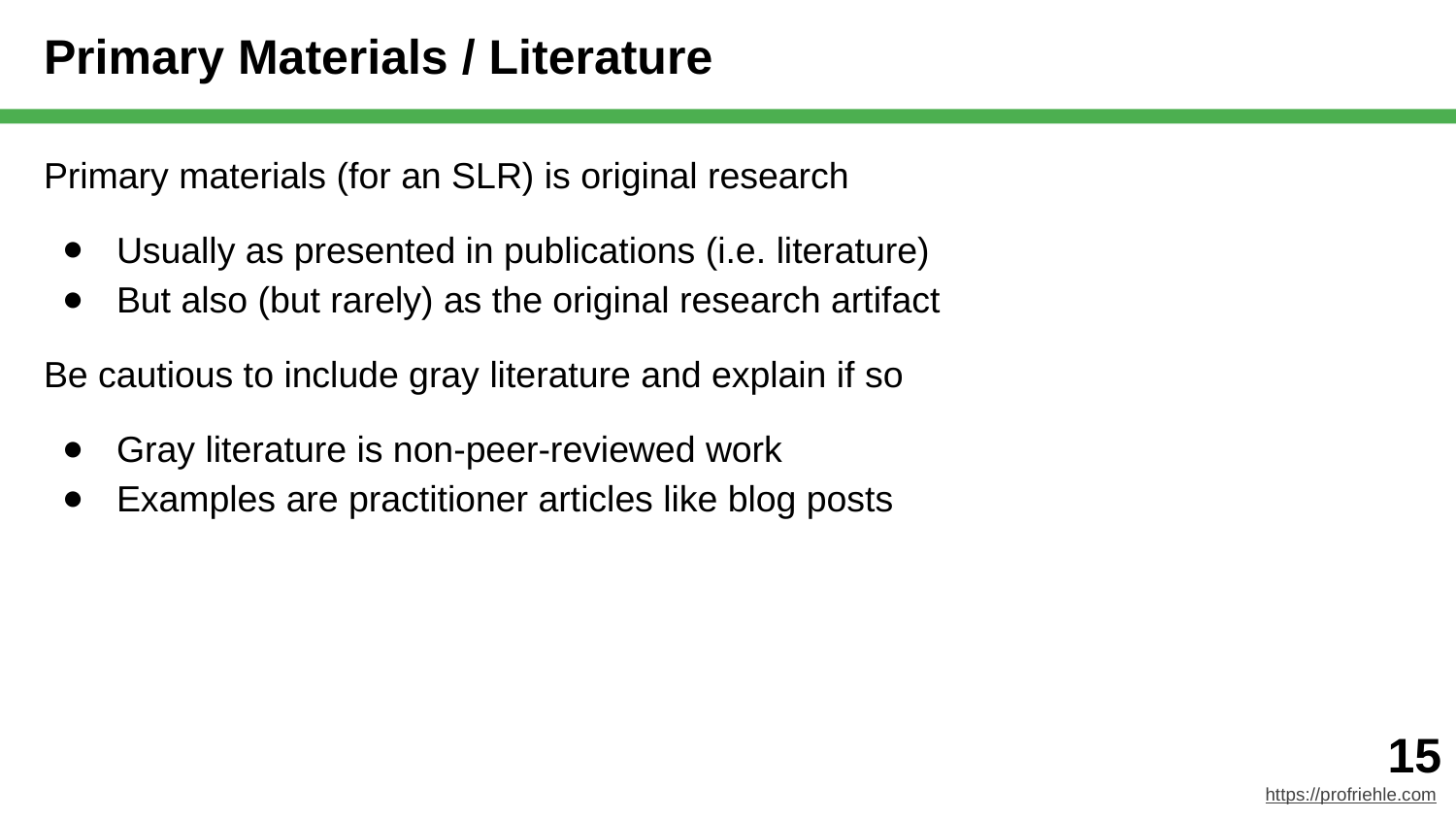

# Primary Materials / Literature
Primary materials (for an SLR) is original research
Usually as presented in publications (i.e. literature)
But also (but rarely) as the original research artifact
Be cautious to include gray literature and explain if so
Gray literature is non-peer-reviewed work
Examples are practitioner articles like blog posts
15
https://profriehle.com